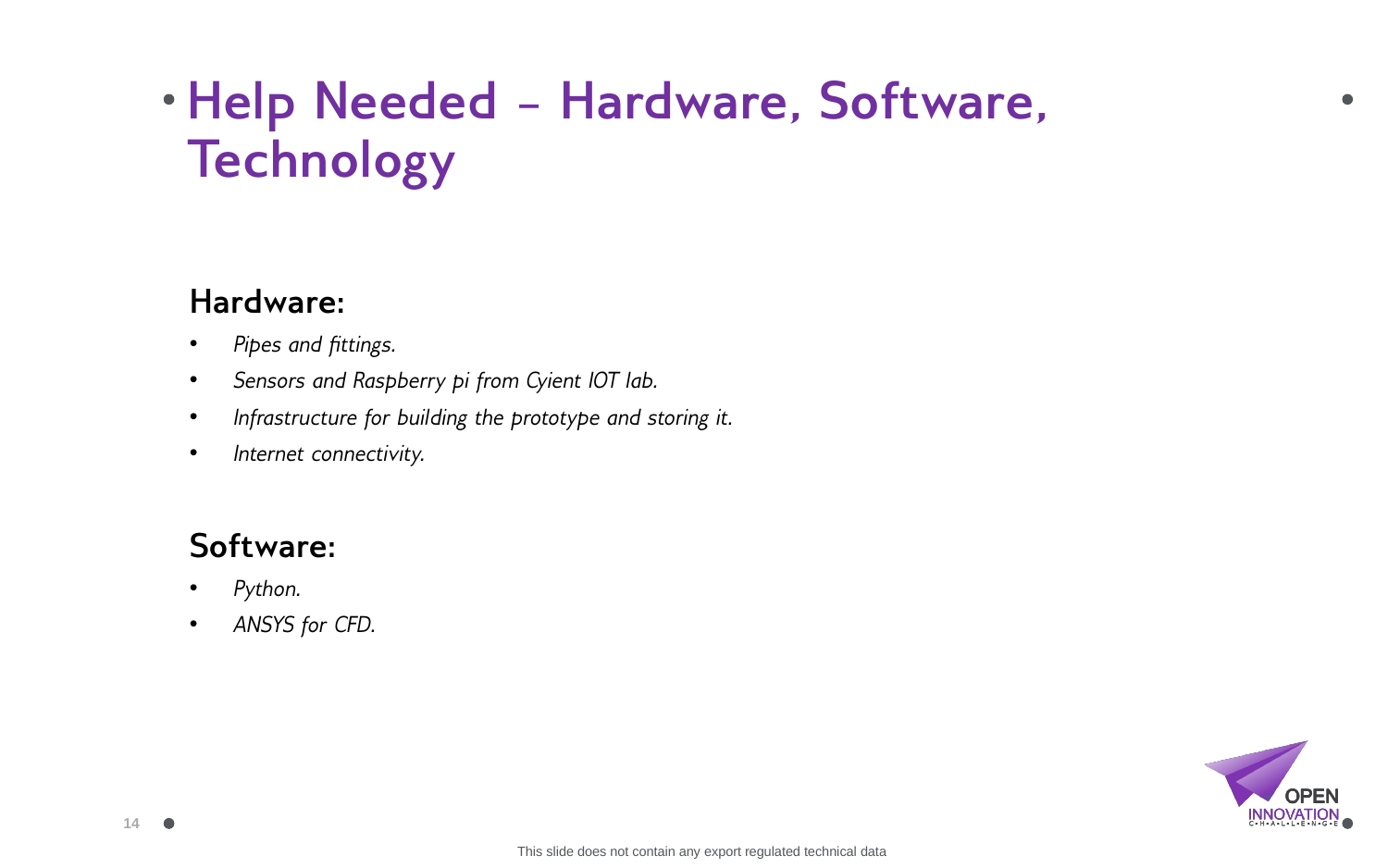

# Help Needed – Hardware, Software, Technology

Hardware:
Pipes and fittings.
Sensors and Raspberry pi from Cyient IOT lab.
Infrastructure for building the prototype and storing it.
Internet connectivity.

Software:
Python.
ANSYS for CFD.

14